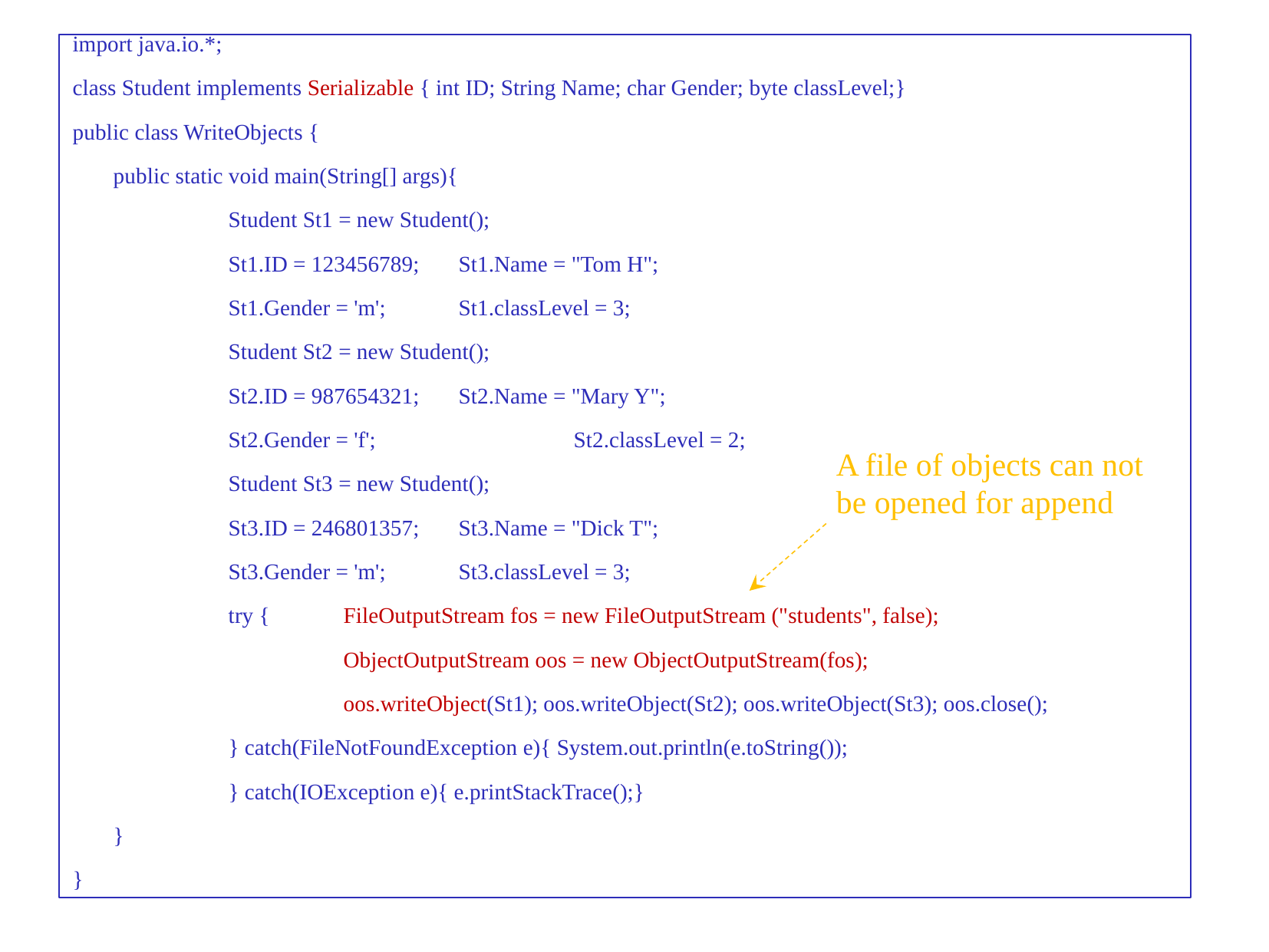

import java.io.*;
class Student implements Serializable { int ID; String Name; char Gender; byte classLevel;}
public class WriteObjects {
	public static void main(String[] args){
		Student St1 = new Student();
		St1.ID = 123456789;	St1.Name = "Tom H";
		St1.Gender = 'm';	St1.classLevel = 3;
		Student St2 = new Student();
		St2.ID = 987654321;	St2.Name = "Mary Y";
		St2.Gender = 'f';		St2.classLevel = 2;
		Student St3 = new Student();
		St3.ID = 246801357;	St3.Name = "Dick T";
		St3.Gender = 'm';	St3.classLevel = 3;
		try {	FileOutputStream fos = new FileOutputStream ("students", false);
			ObjectOutputStream oos = new ObjectOutputStream(fos);
			oos.writeObject(St1); oos.writeObject(St2); oos.writeObject(St3); oos.close();
		} catch(FileNotFoundException e){ System.out.println(e.toString());
		} catch(IOException e){ e.printStackTrace();}
	}
}
A file of objects can not be opened for append